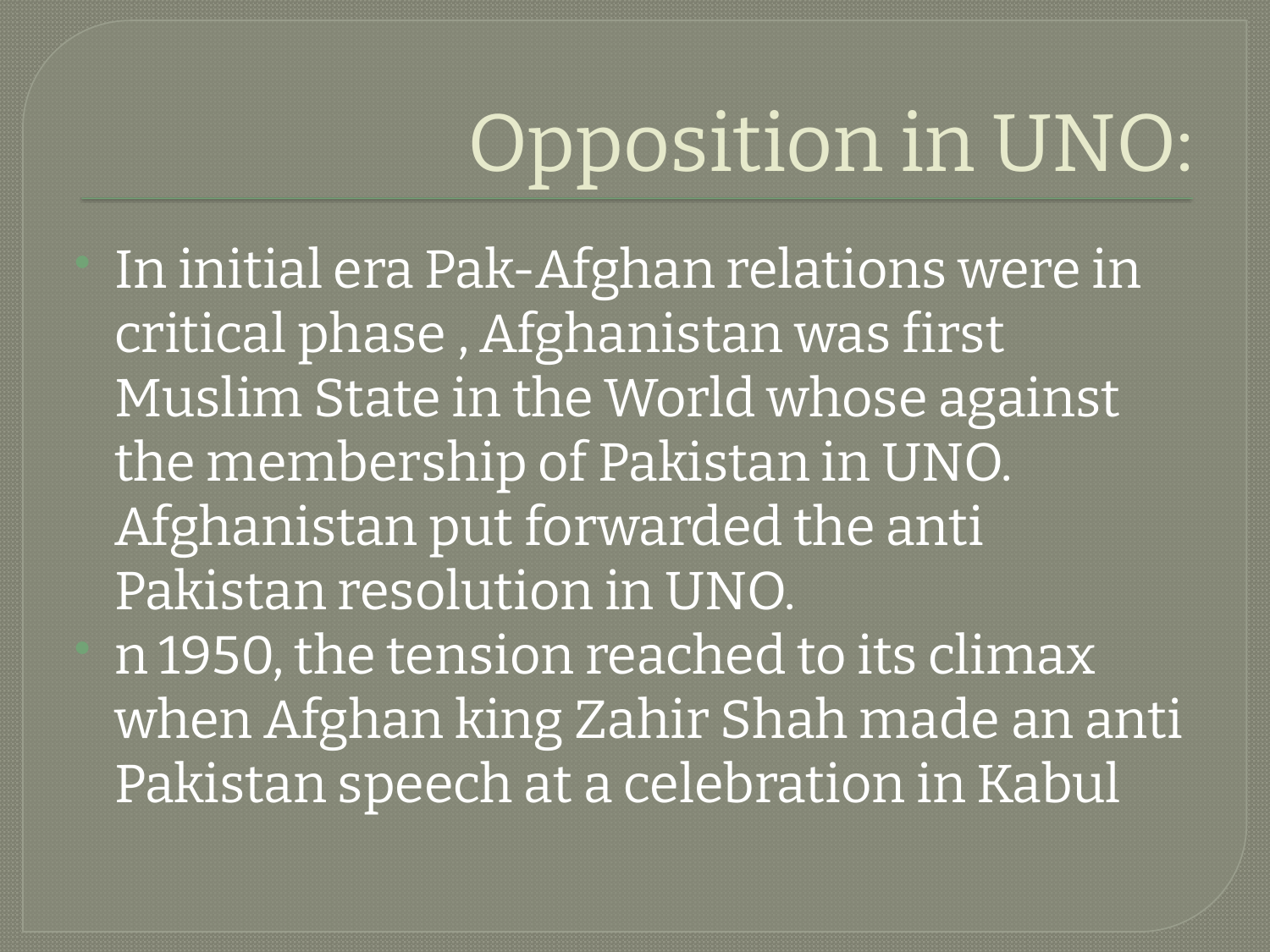

# Opposition in UNO:
In initial era Pak-Afghan relations were in critical phase , Afghanistan was first Muslim State in the World whose against the membership of Pakistan in UNO.  Afghanistan put forwarded the anti Pakistan resolution in UNO.
n 1950, the tension reached to its climax when Afghan king Zahir Shah made an anti Pakistan speech at a celebration in Kabul